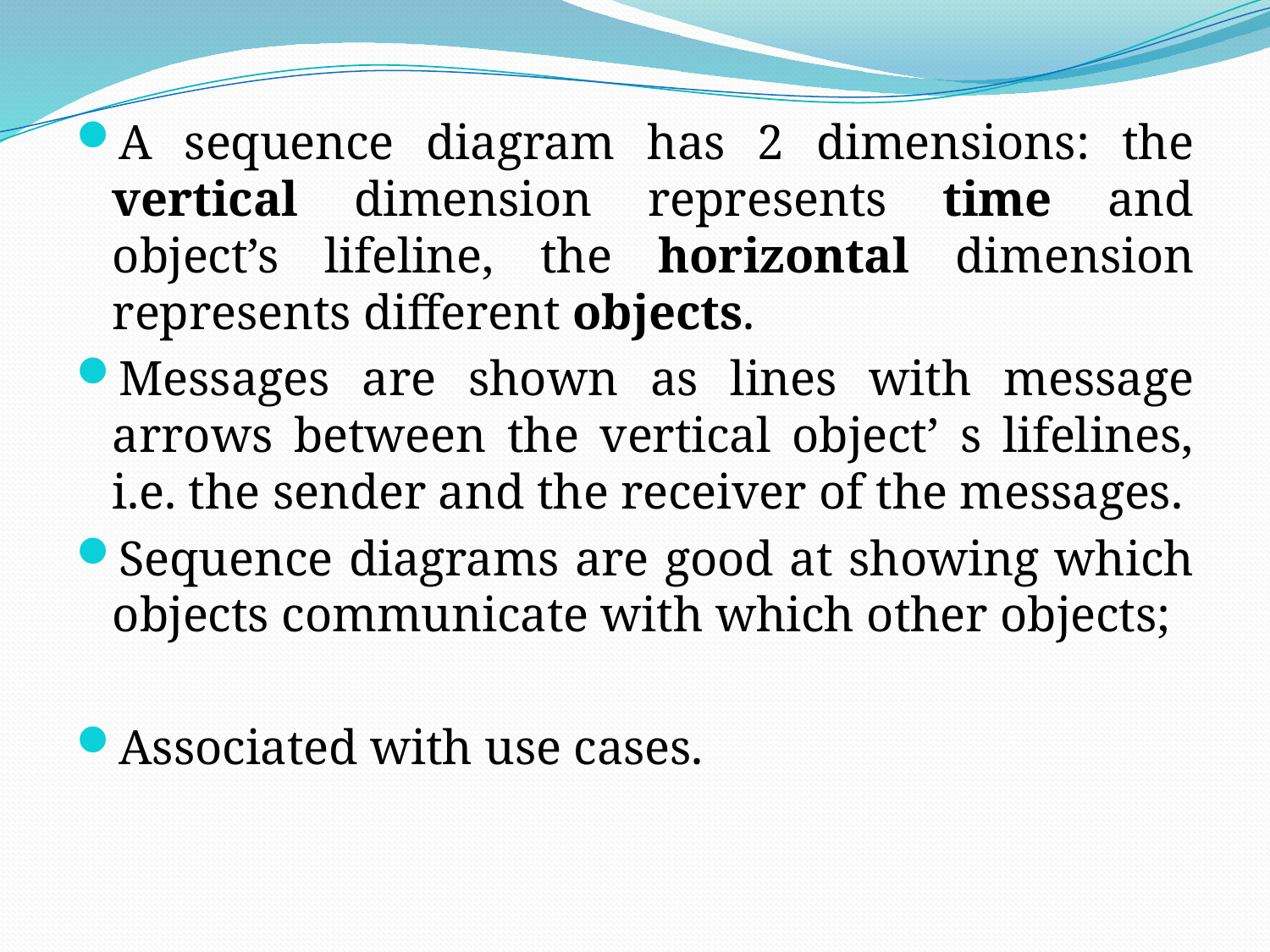

A sequence diagram has 2 dimensions: the vertical dimension represents time and object’s lifeline, the horizontal dimension represents different objects.
Messages are shown as lines with message arrows between the vertical object’ s lifelines, i.e. the sender and the receiver of the messages.
Sequence diagrams are good at showing which objects communicate with which other objects;

Associated with use cases.